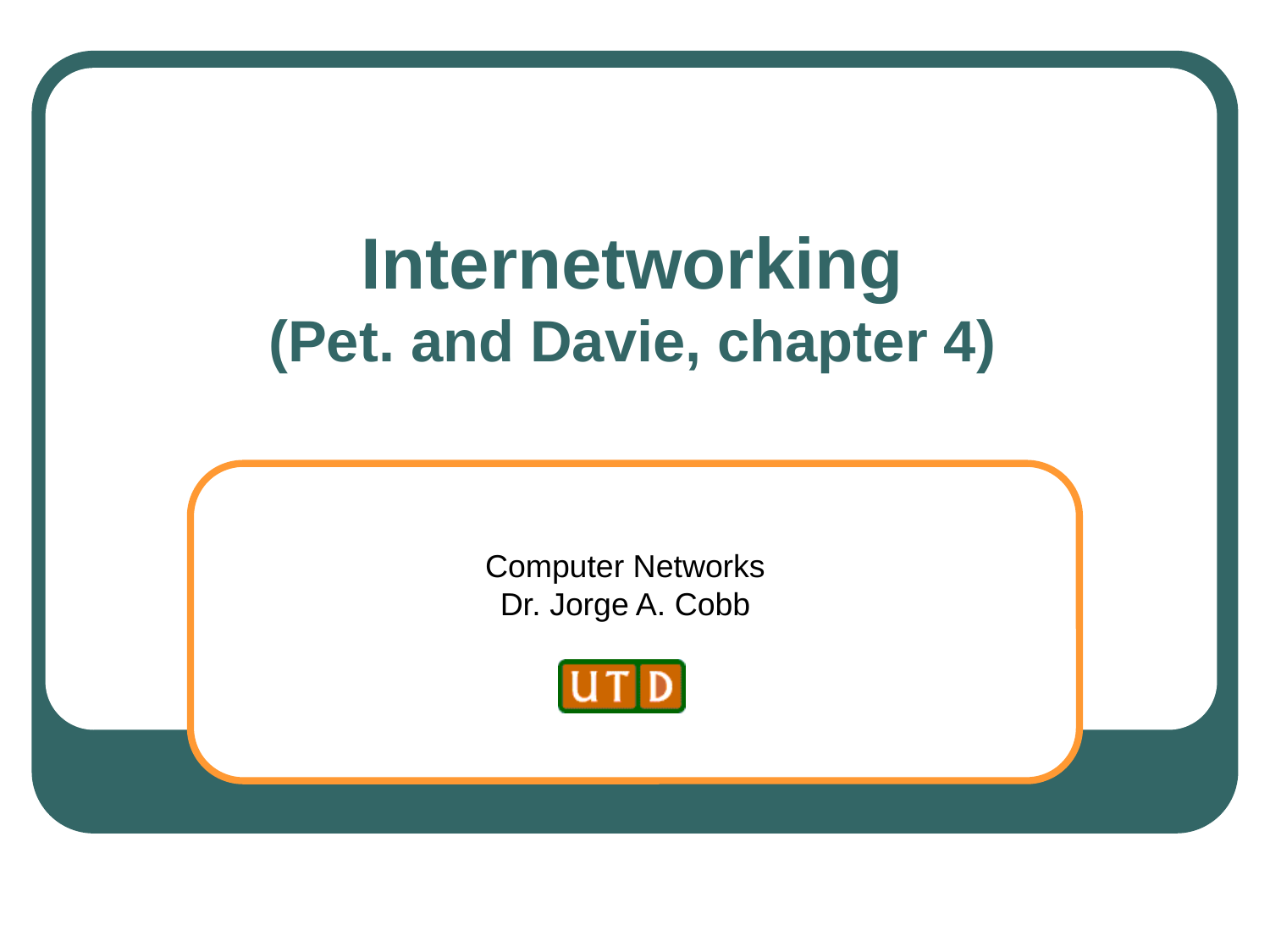

# Internetworking (Pet. and Davie, chapter 4)